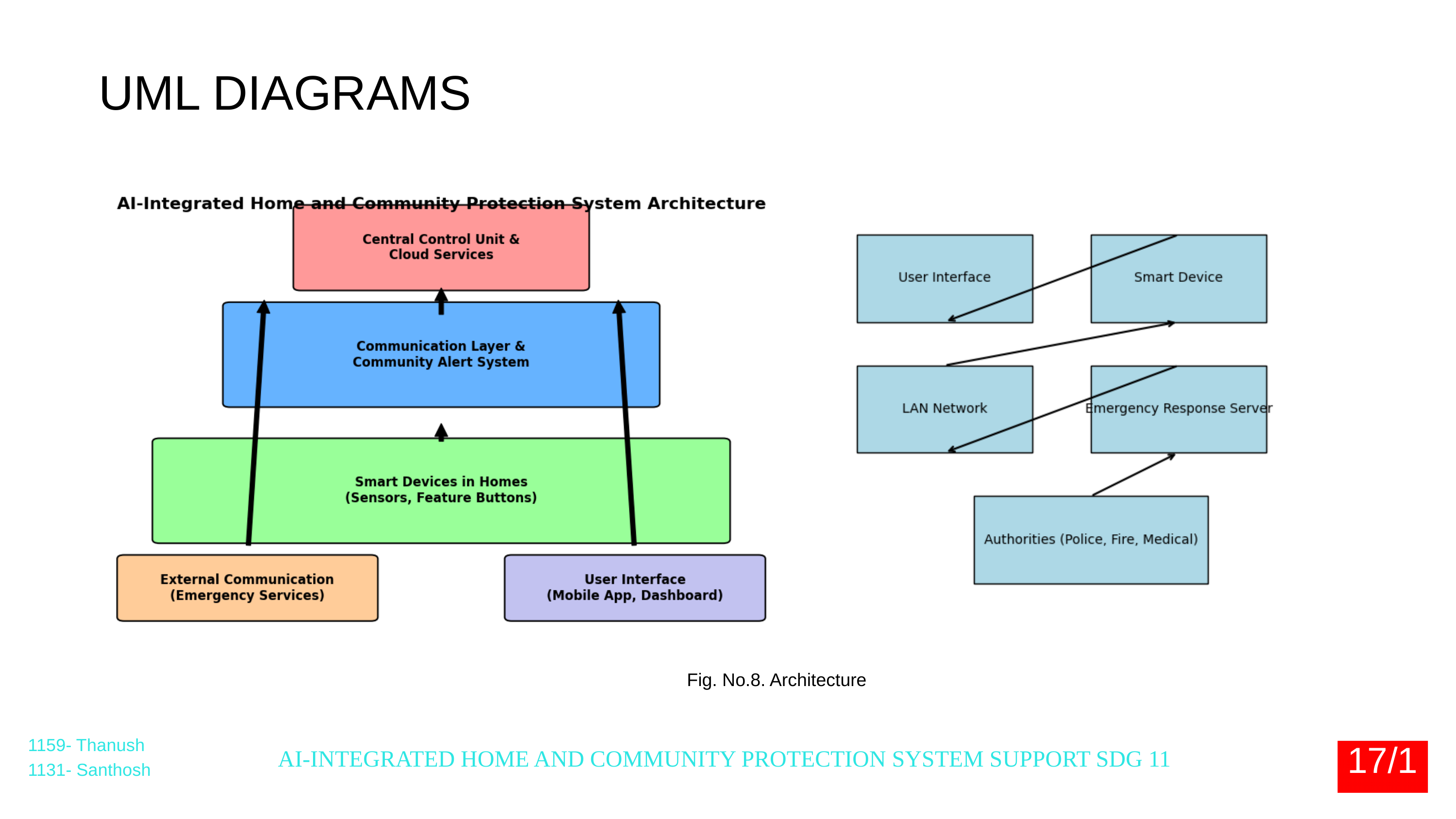

UML DIAGRAMS

Fig. No.8. Architecture
17/17
1159- Thanush
1131- Santhosh

AI-INTEGRATED HOME AND COMMUNITY PROTECTION SYSTEM SUPPORT SDG 11